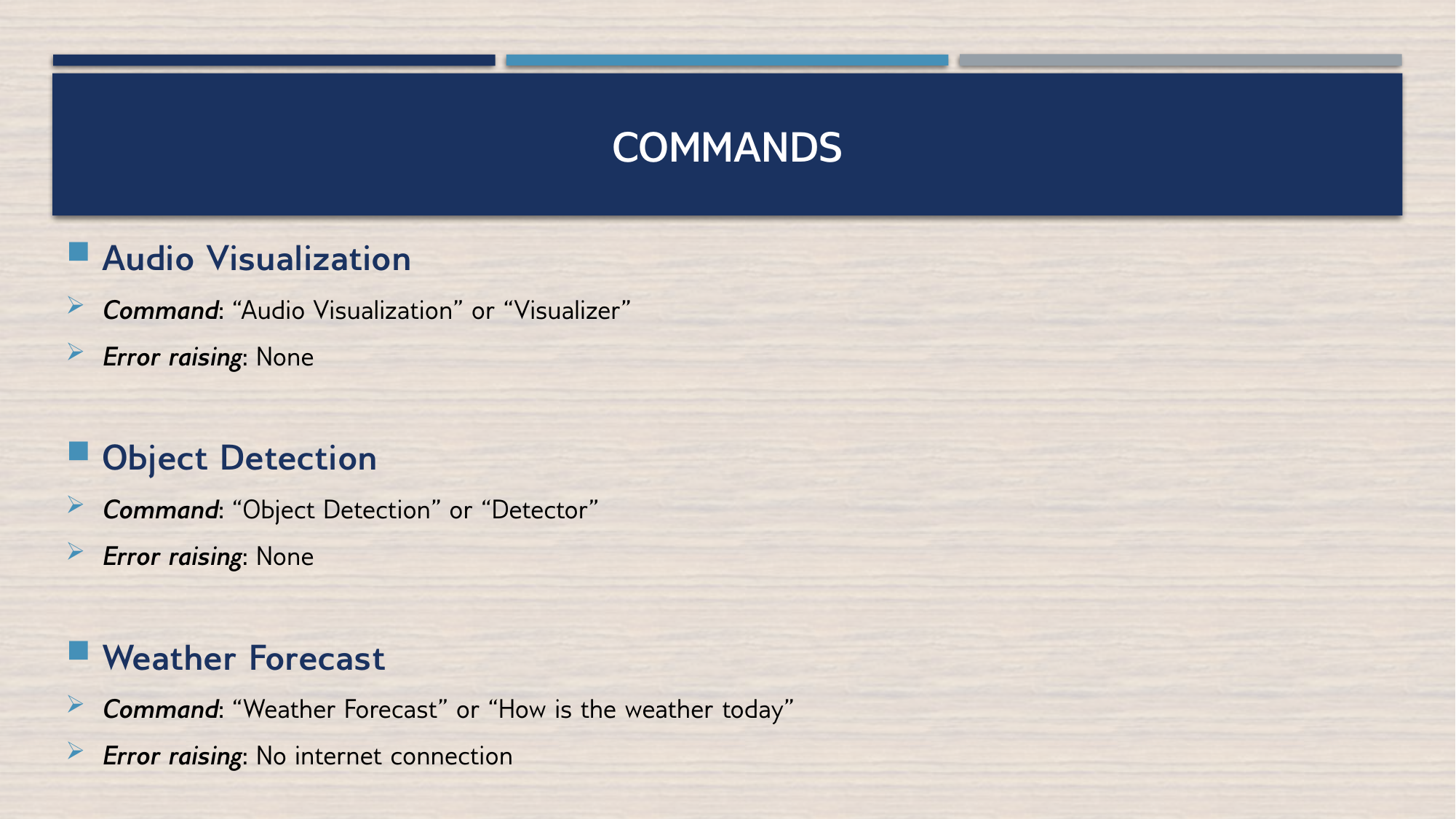

# commands
Audio Visualization
Command: “Audio Visualization” or “Visualizer”
Error raising: None

Object Detection
Command: “Object Detection” or “Detector”
Error raising: None

Weather Forecast
Command: “Weather Forecast” or “How is the weather today”
Error raising: No internet connection